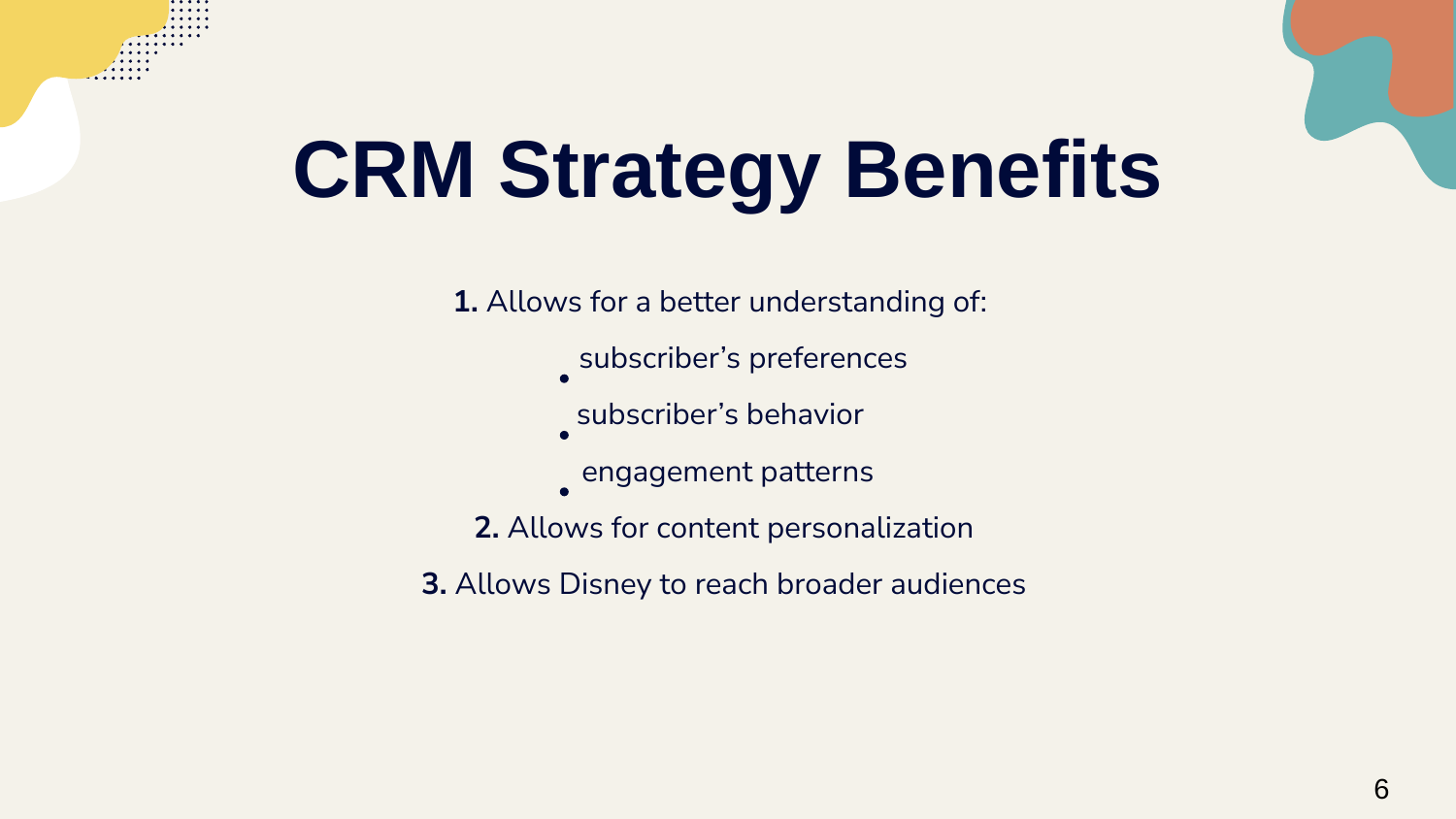

# CRM Strategy Benefits
1. Allows for a better understanding of:
     subscriber’s preferences
subscriber’s behavior
 engagement patterns
2. Allows for content personalization
3. Allows Disney to reach broader audiences

6